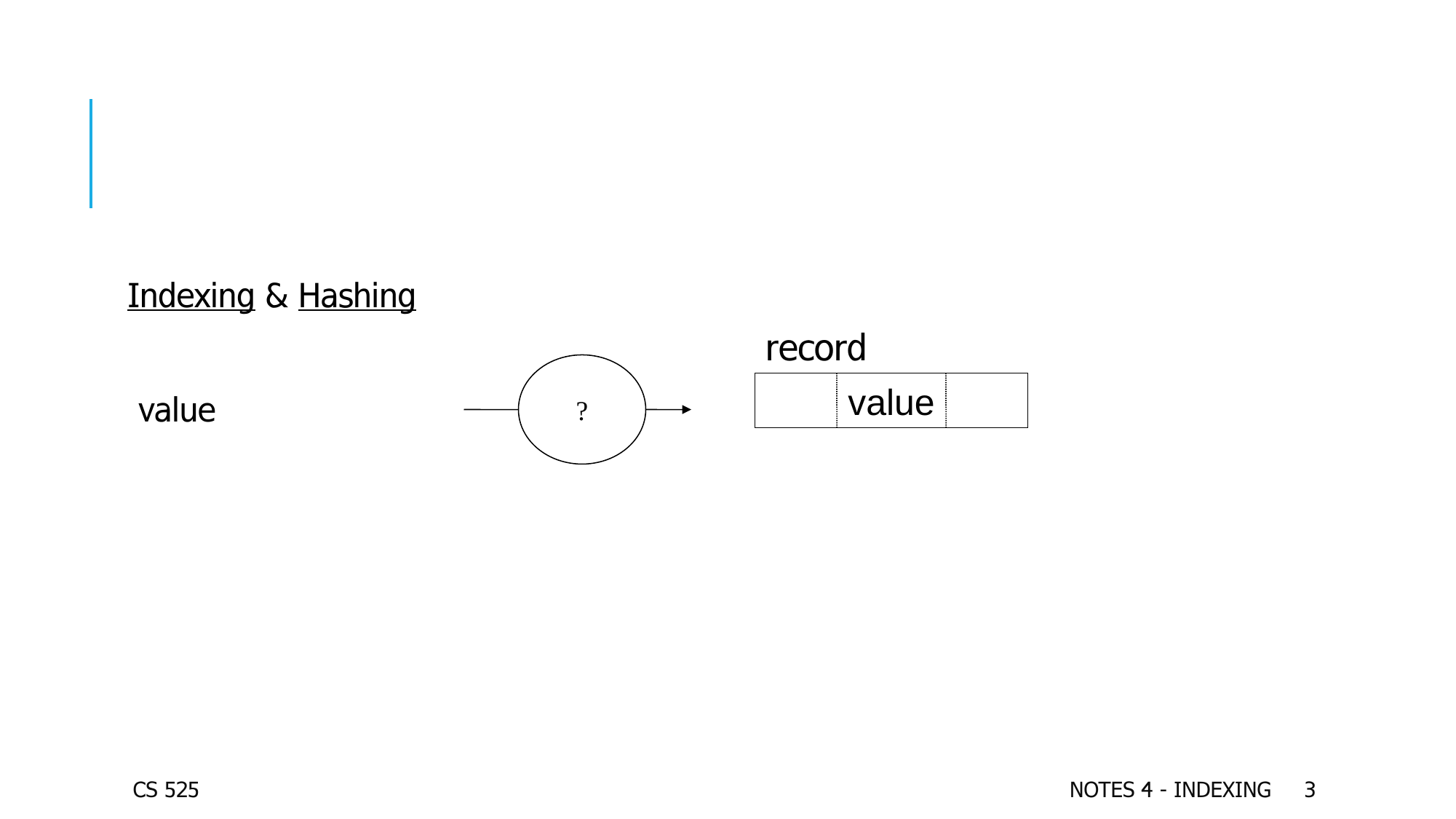

Indexing & Hashing

	value
record
?
value

CS 525
Notes 4 - Indexing
3